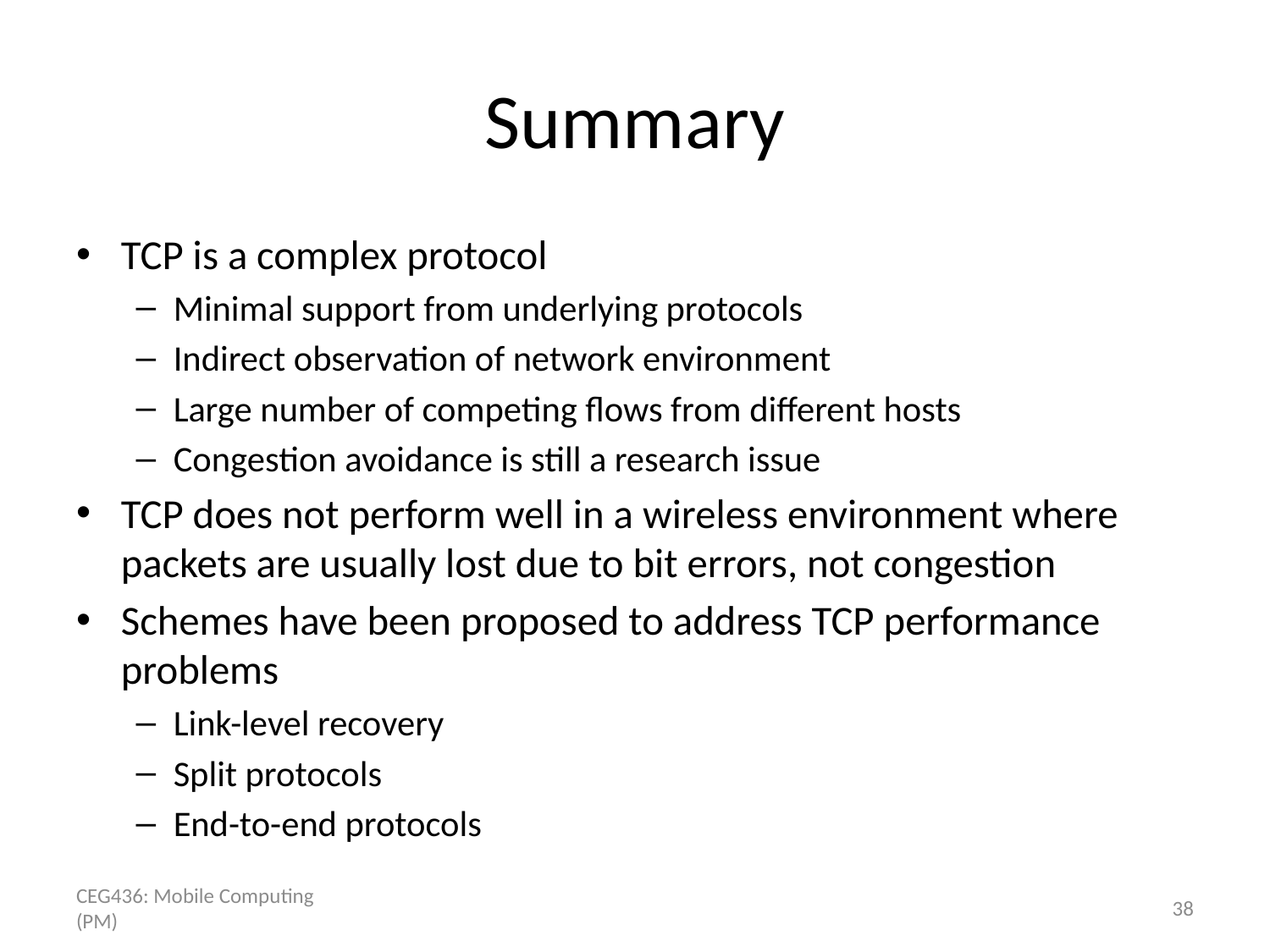

# Summary
TCP is a complex protocol
Minimal support from underlying protocols
Indirect observation of network environment
Large number of competing flows from different hosts
Congestion avoidance is still a research issue
TCP does not perform well in a wireless environment where packets are usually lost due to bit errors, not congestion
Schemes have been proposed to address TCP performance problems
Link-level recovery
Split protocols
End-to-end protocols

CEG436: Mobile Computing (PM)
38